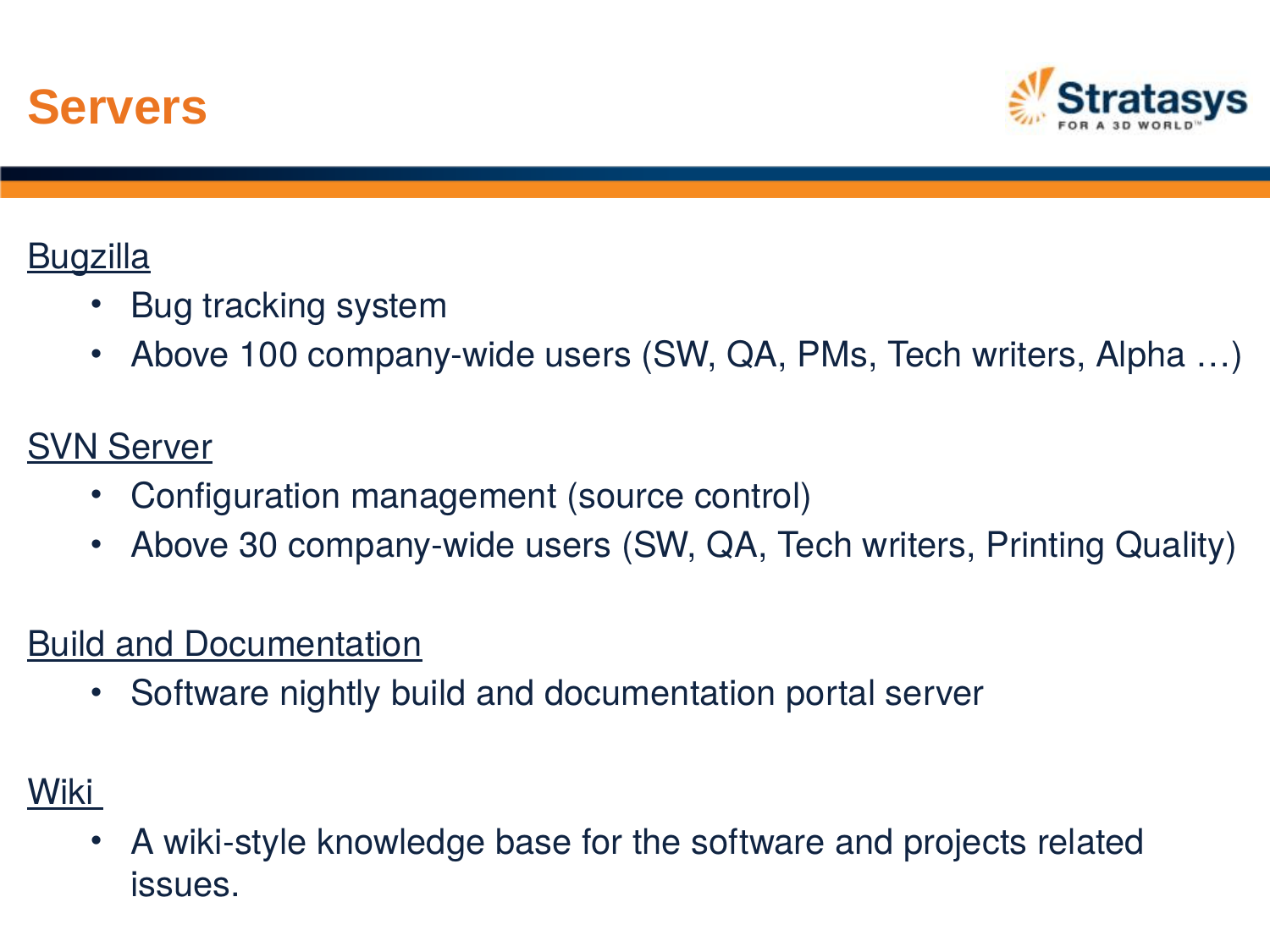

Servers
Bugzilla
Bug tracking system
Above 100 company-wide users (SW, QA, PMs, Tech writers, Alpha …)
SVN Server
Configuration management (source control)
Above 30 company-wide users (SW, QA, Tech writers, Printing Quality)

Build and Documentation
Software nightly build and documentation portal server

Wiki
A wiki-style knowledge base for the software and projects related issues.